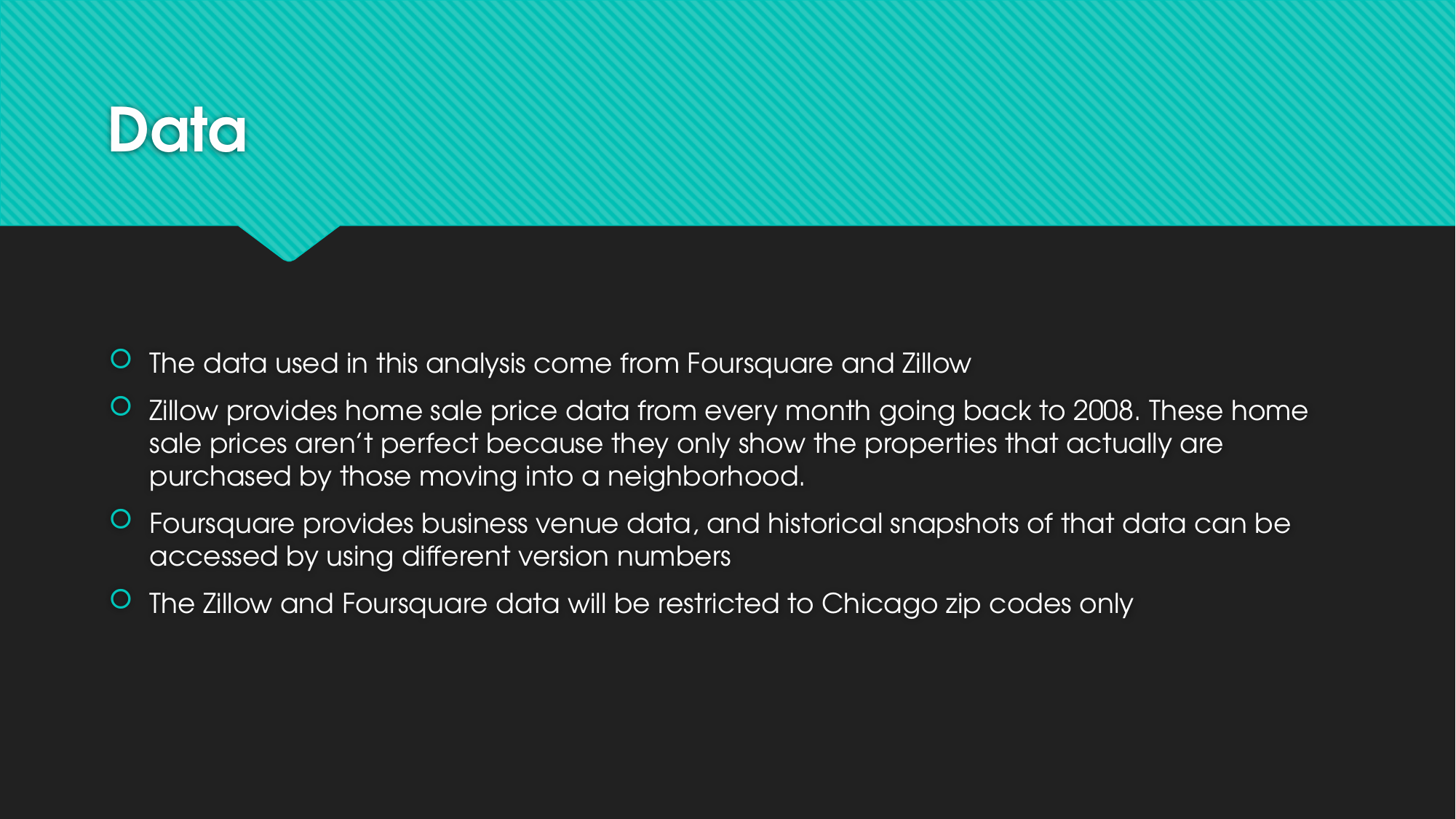

# Data
The data used in this analysis come from Foursquare and Zillow
Zillow provides home sale price data from every month going back to 2008. These home sale prices aren’t perfect because they only show the properties that actually are purchased by those moving into a neighborhood.
Foursquare provides business venue data, and historical snapshots of that data can be accessed by using different version numbers
The Zillow and Foursquare data will be restricted to Chicago zip codes only